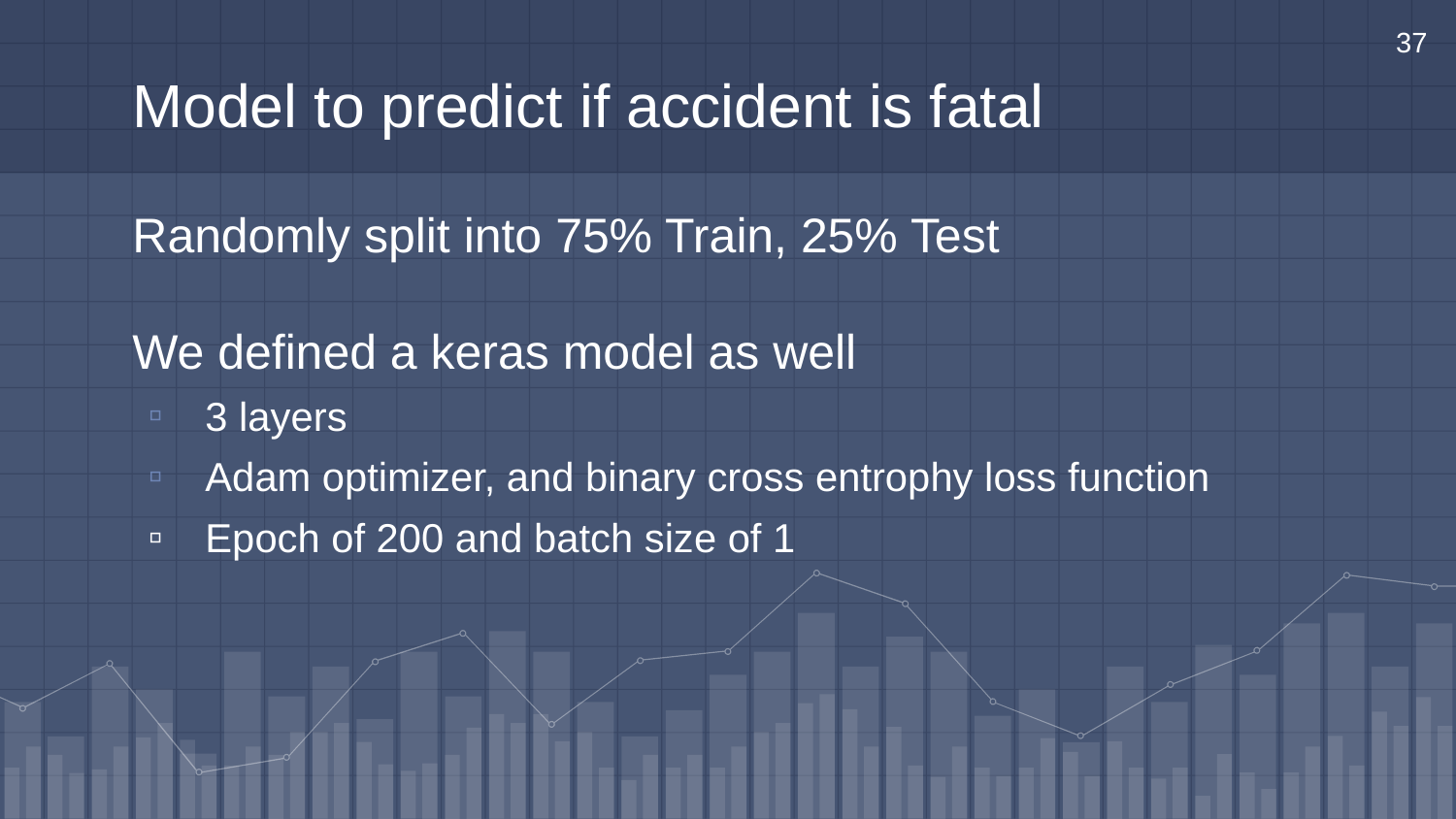

37
# Model to predict if accident is fatal
Randomly split into 75% Train, 25% Test

We defined a keras model as well
3 layers
Adam optimizer, and binary cross entrophy loss function
Epoch of 200 and batch size of 1